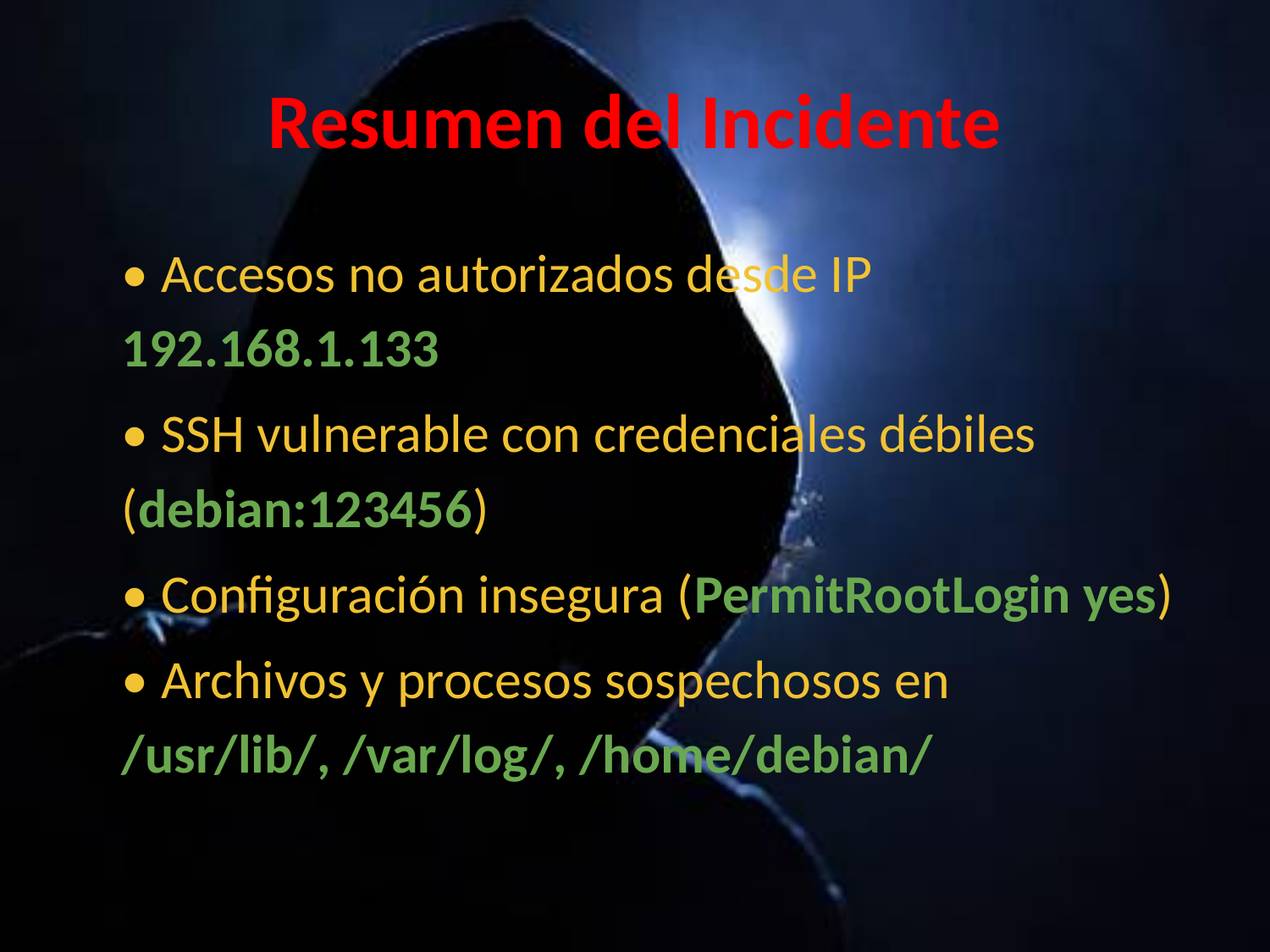

# Resumen del Incidente
• Accesos no autorizados desde IP 192.168.1.133
• SSH vulnerable con credenciales débiles (debian:123456)
• Configuración insegura (PermitRootLogin yes)
• Archivos y procesos sospechosos en /usr/lib/, /var/log/, /home/debian/